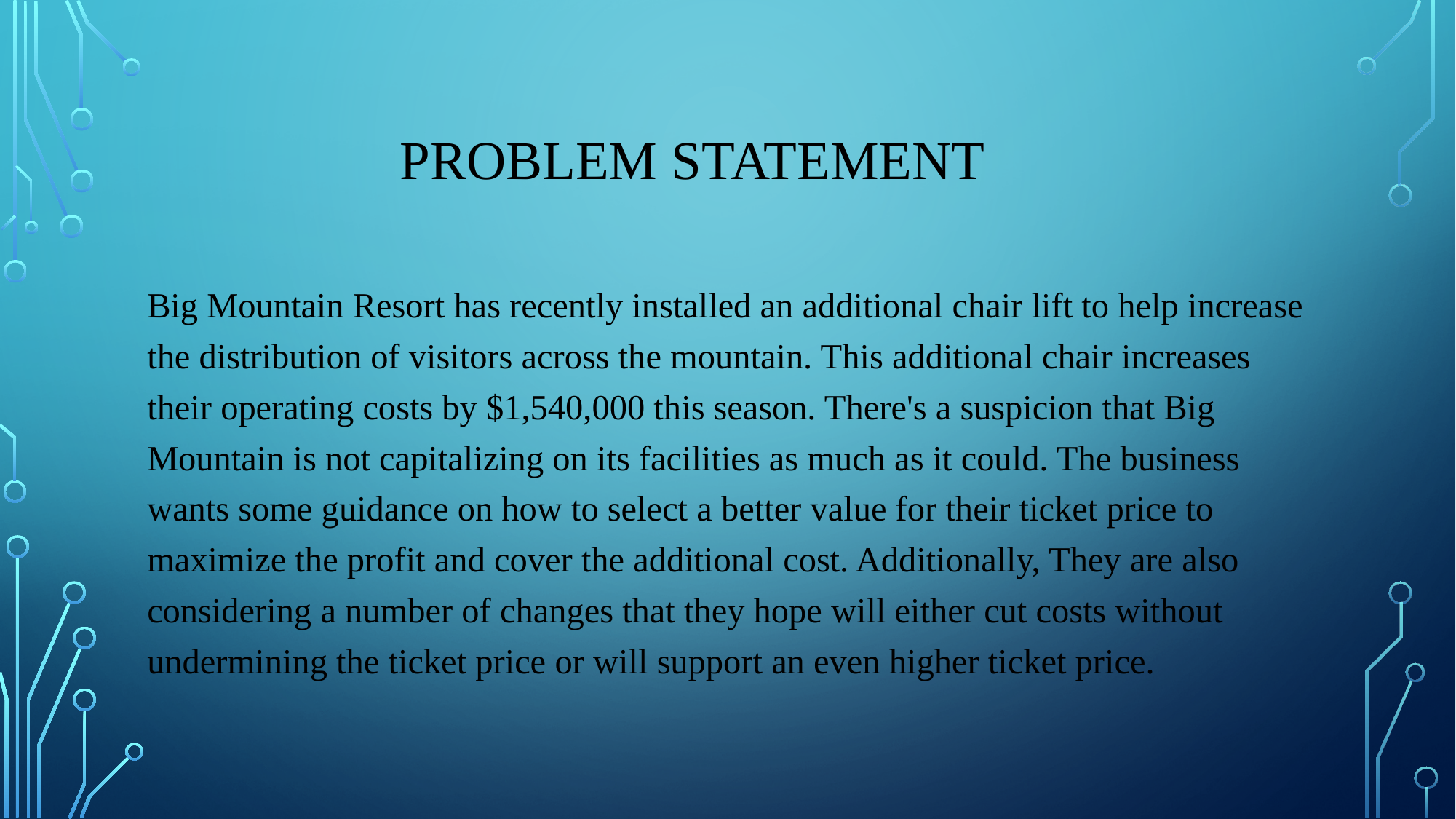

# Problem Statement
Big Mountain Resort has recently installed an additional chair lift to help increase the distribution of visitors across the mountain. This additional chair increases their operating costs by $1,540,000 this season. There's a suspicion that Big Mountain is not capitalizing on its facilities as much as it could. The business wants some guidance on how to select a better value for their ticket price to maximize the profit and cover the additional cost. Additionally, They are also considering a number of changes that they hope will either cut costs without undermining the ticket price or will support an even higher ticket price.